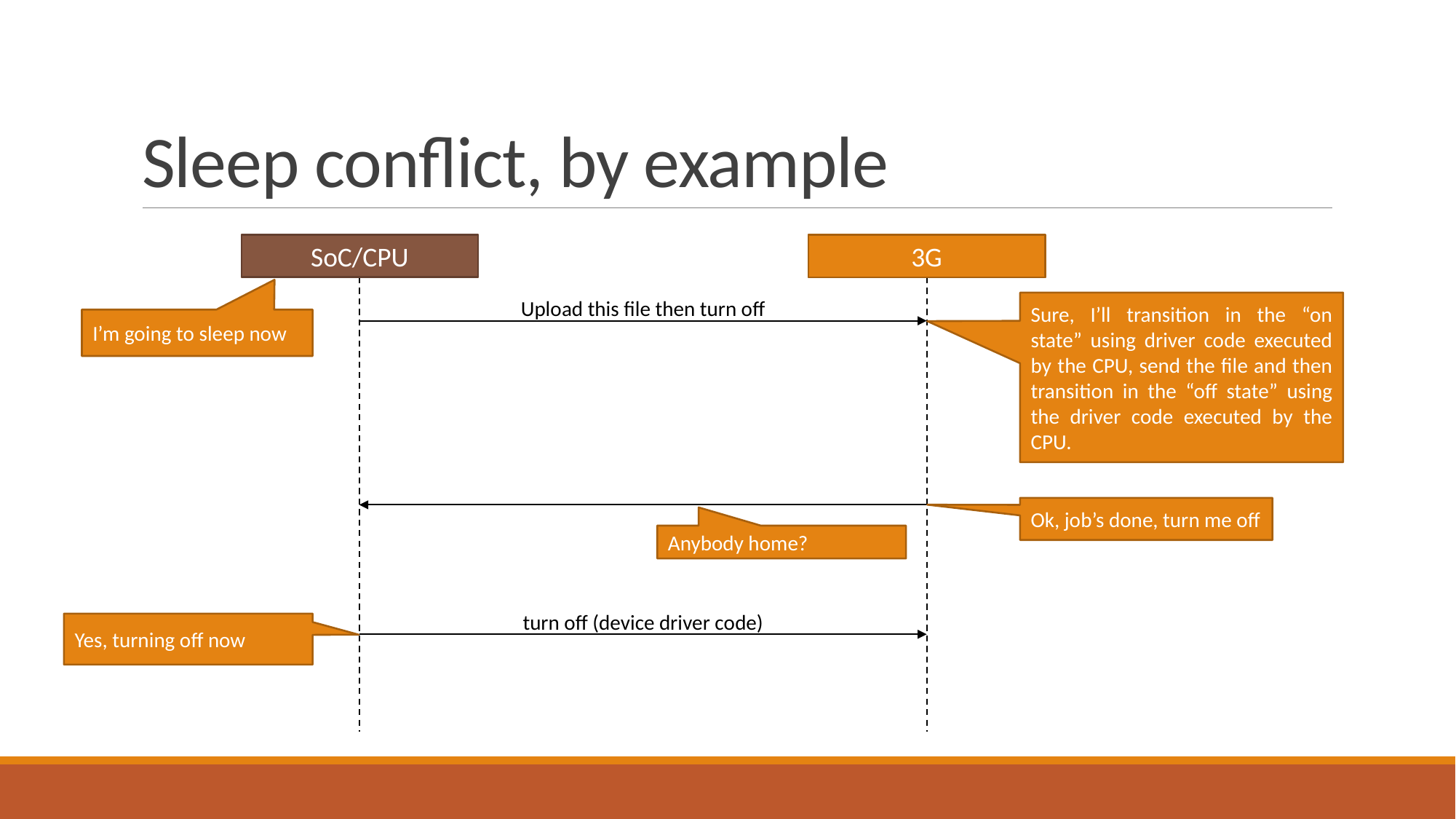

# Sleep conflict, by example
SoC/CPU
3G
SoC/CPU
3G
Upload this file then turn off
Sure, I’ll transition in the “on state” using driver code executed by the CPU, send the file and then transition in the “off state” using the driver code executed by the CPU.
I’m going to sleep now
Ok, job’s done, turn me off
Anybody home?
turn off (device driver code)
Yes, turning off now